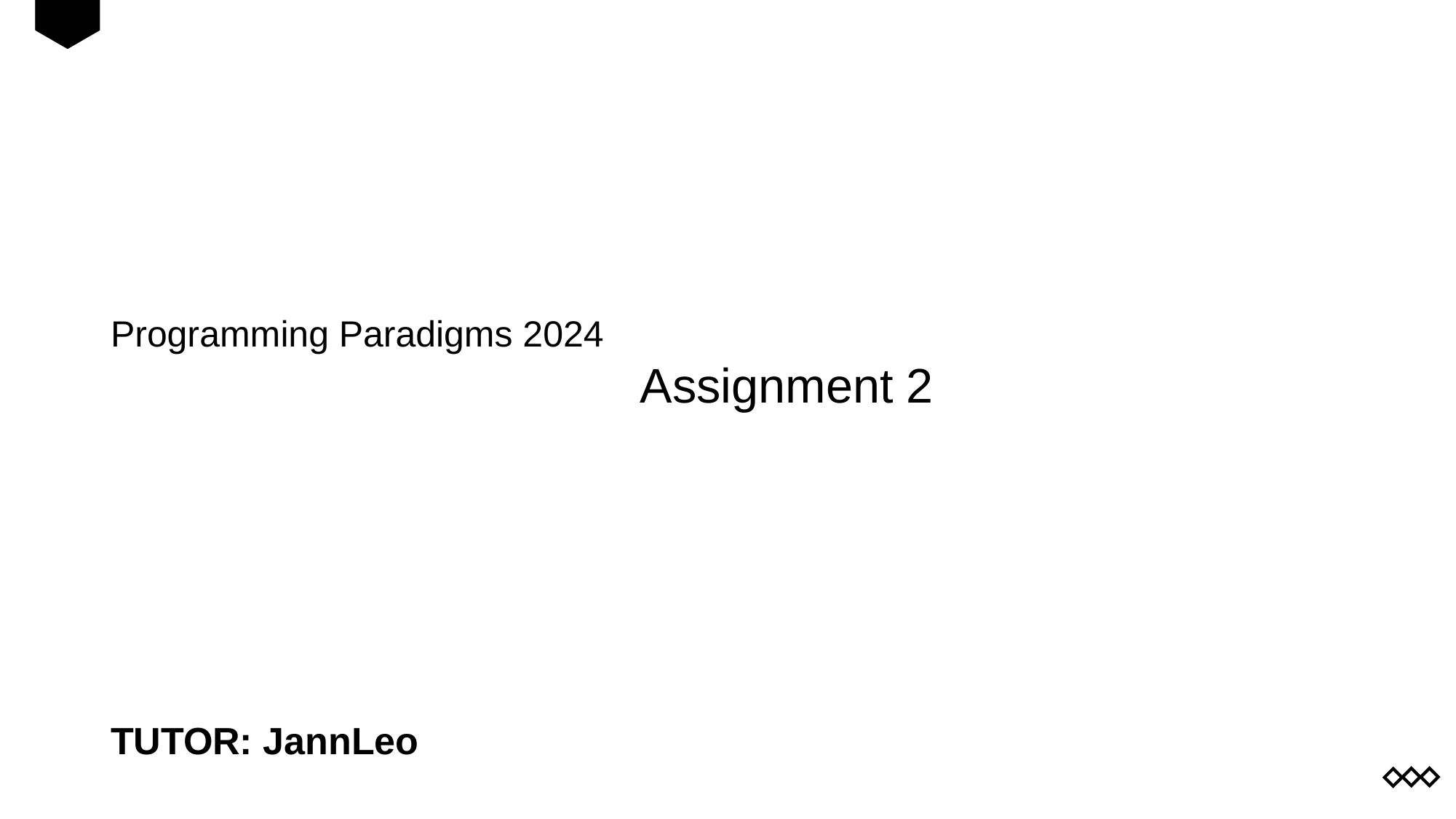

Programming Paradigms 2024
			               Assignment 2
TUTOR: JannLeo